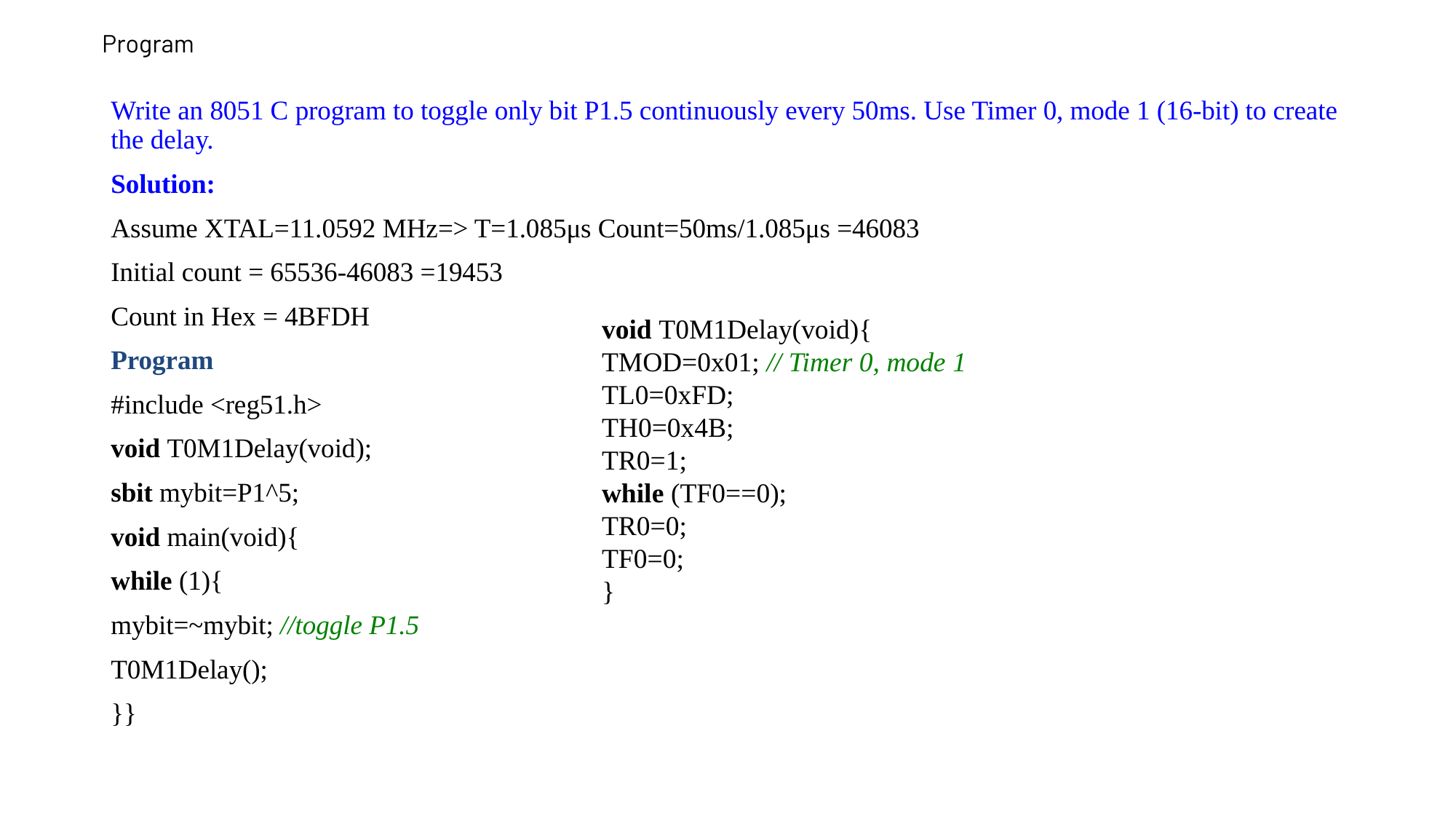

# Program
Write an 8051 C program to toggle only bit P1.5 continuously every 50ms. Use Timer 0, mode 1 (16-bit) to create the delay.
Solution:
Assume XTAL=11.0592 MHz=> T=1.085μs Count=50ms/1.085μs =46083
Initial count = 65536-46083 =19453
Count in Hex = 4BFDH
Program
#include <reg51.h>
void T0M1Delay(void);
sbit mybit=P1^5;
void main(void){
while (1){
mybit=~mybit; //toggle P1.5
T0M1Delay();
}}

void T0M1Delay(void){
TMOD=0x01; // Timer 0, mode 1
TL0=0xFD;
TH0=0x4B;
TR0=1;
while (TF0==0);
TR0=0;
TF0=0;
}